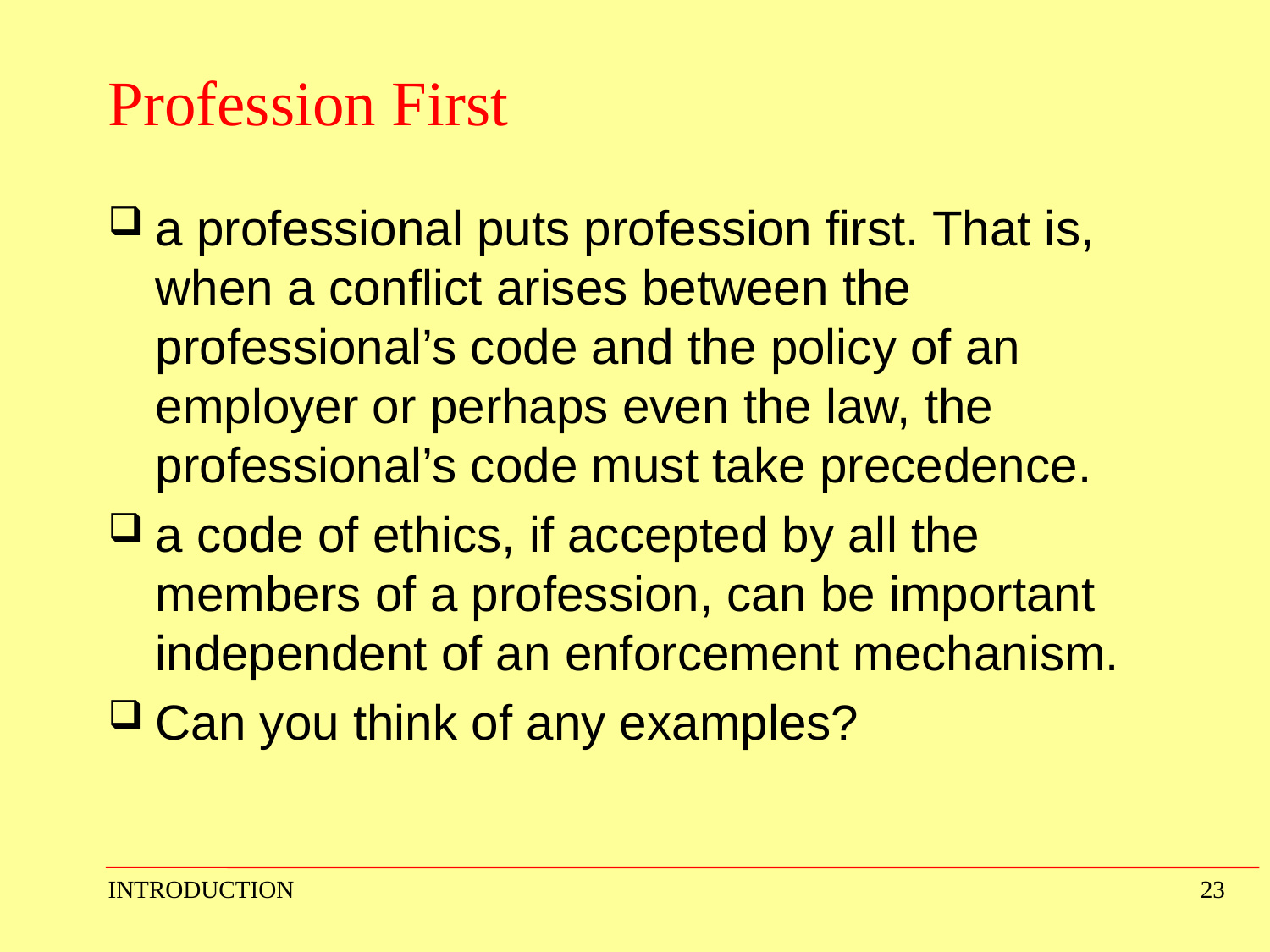

# Profession First
a professional puts profession first. That is, when a conflict arises between the professional’s code and the policy of an employer or perhaps even the law, the professional’s code must take precedence.
a code of ethics, if accepted by all the members of a profession, can be important independent of an enforcement mechanism.
Can you think of any examples?
INTRODUCTION
23